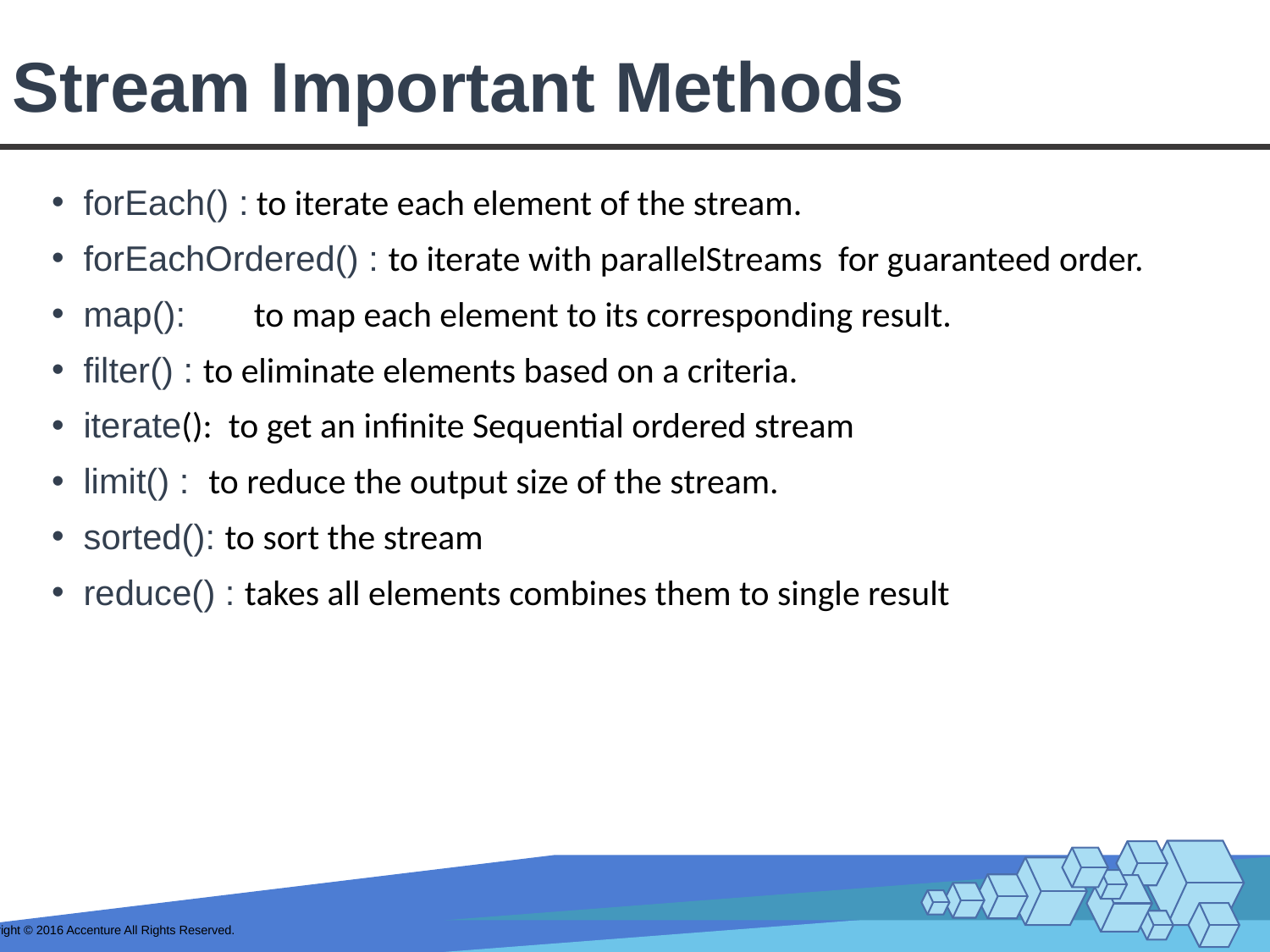

# Stream Important Methods
forEach() : to iterate each element of the stream.
forEachOrdered() : to iterate with parallelStreams  for guaranteed order.
map():       to map each element to its corresponding result.
filter() : to eliminate elements based on a criteria.
iterate():  to get an infinite Sequential ordered stream
limit() :  to reduce the output size of the stream.
sorted(): to sort the stream
reduce() : takes all elements combines them to single result